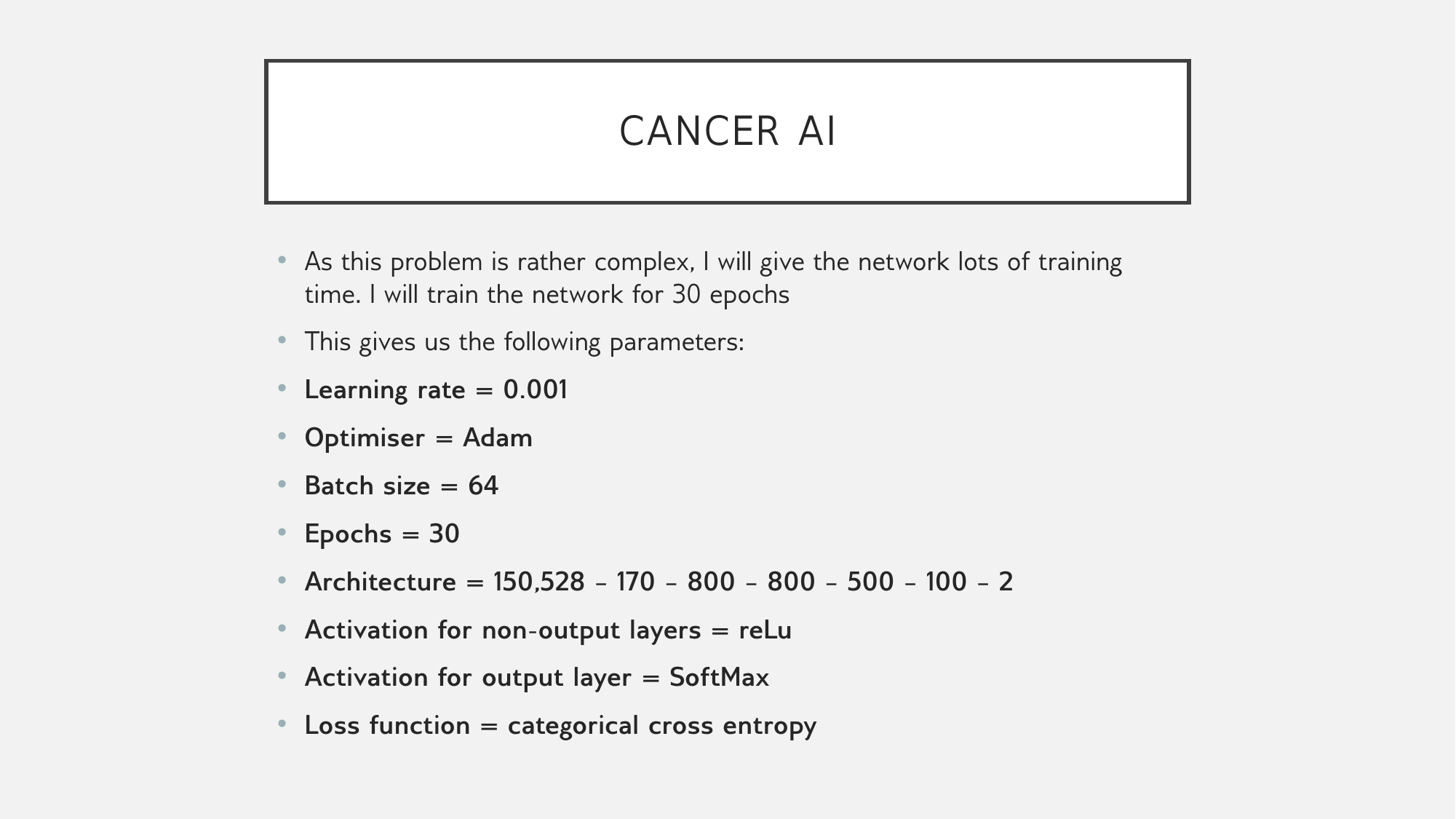

# Cancer AI
As this problem is rather complex, I will give the network lots of training time. I will train the network for 30 epochs
This gives us the following parameters:
Learning rate = 0.001
Optimiser = Adam
Batch size = 64
Epochs = 30
Architecture = 150,528 – 170 – 800 – 800 – 500 – 100 – 2
Activation for non-output layers = reLu
Activation for output layer = SoftMax
Loss function = categorical cross entropy